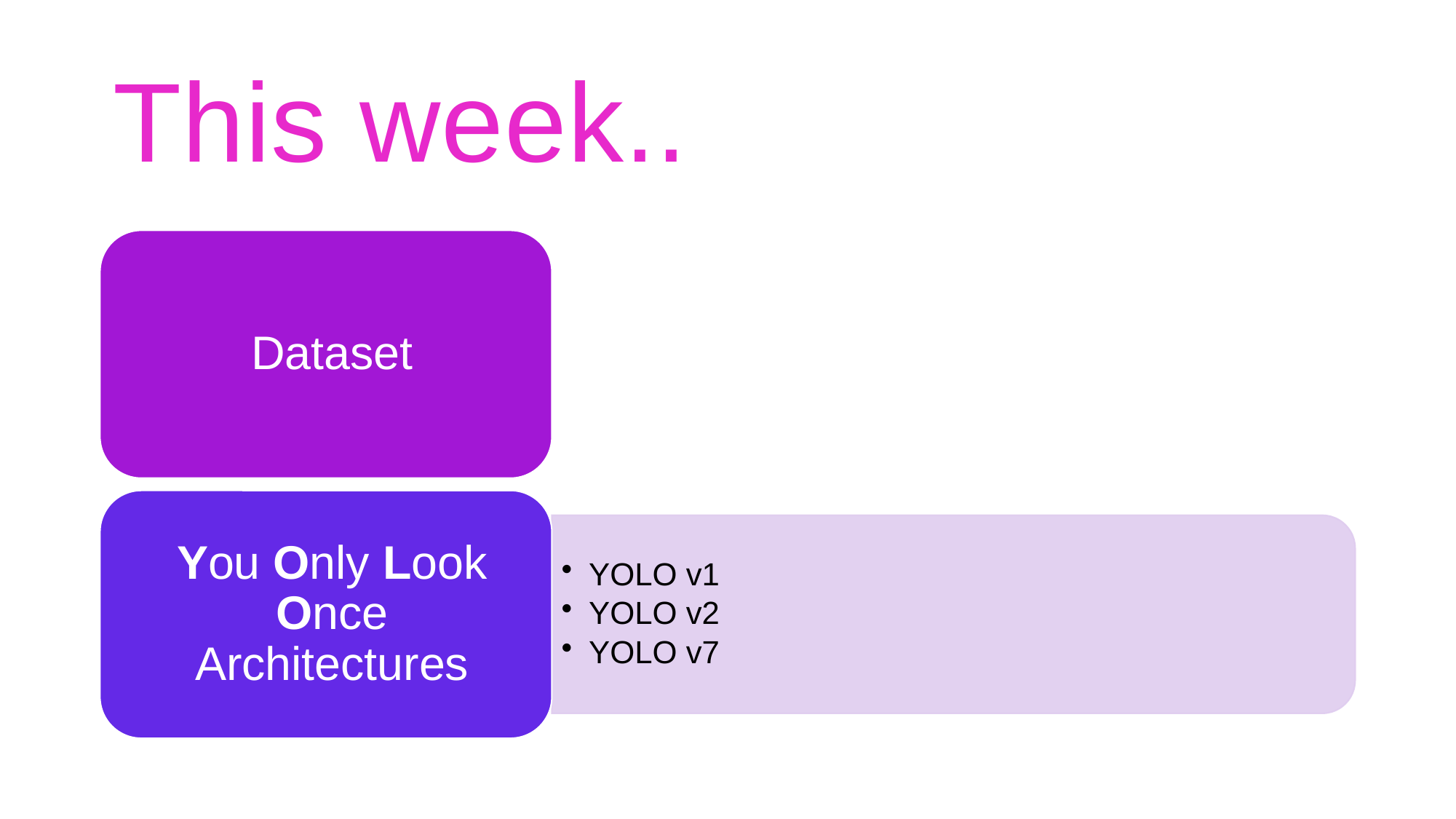

# This week..
Dataset
YOLO v1
YOLO v2
YOLO v7
You Only Look Once Architectures